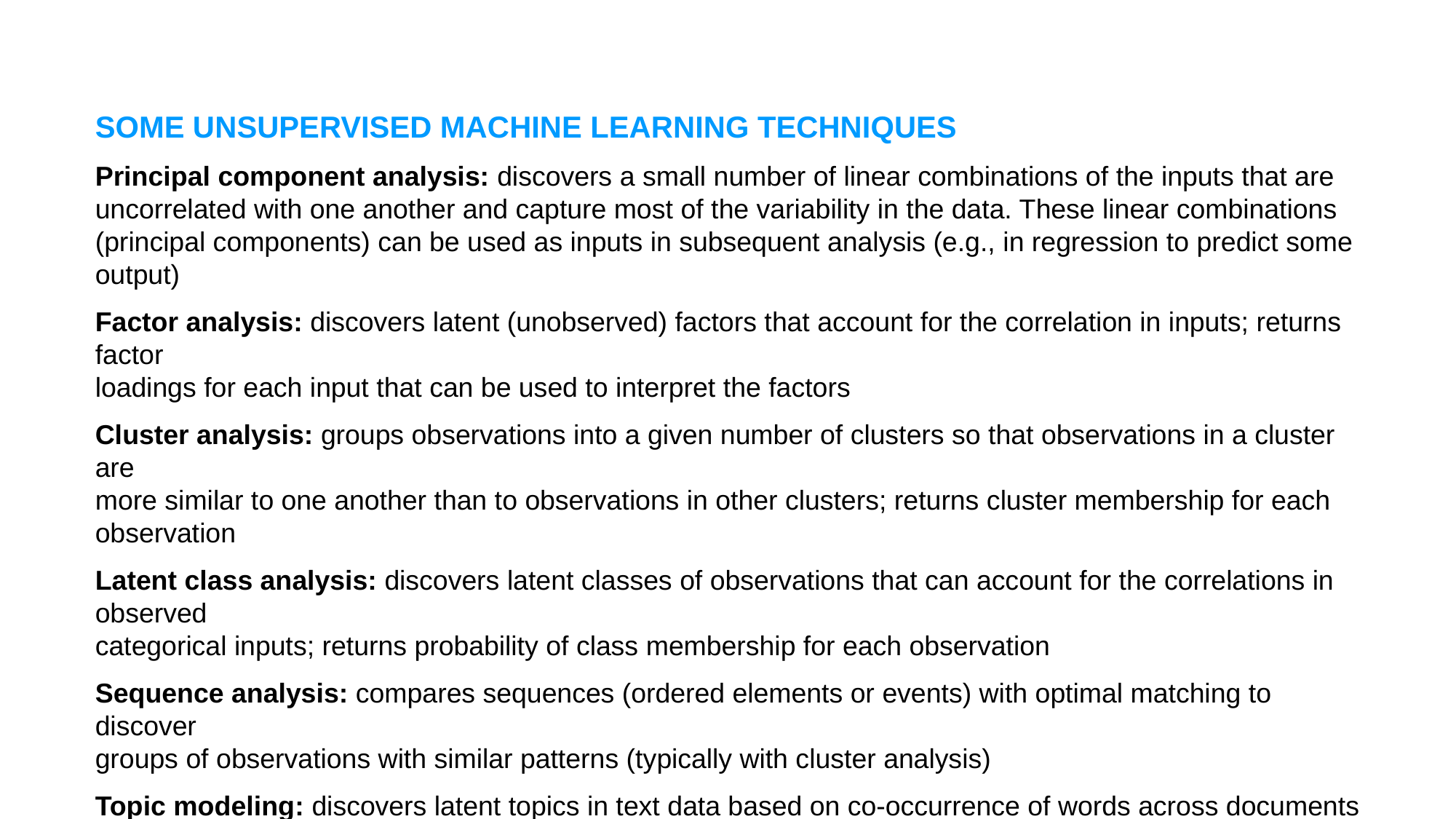

SOME UNSUPERVISED MACHINE LEARNING TECHNIQUES

Principal component analysis: discovers a small number of linear combinations of the inputs that are uncorrelated with one another and capture most of the variability in the data. These linear combinations (principal components) can be used as inputs in subsequent analysis (e.g., in regression to predict some output)

Factor analysis: discovers latent (unobserved) factors that account for the correlation in inputs; returns factor
loadings for each input that can be used to interpret the factors

Cluster analysis: groups observations into a given number of clusters so that observations in a cluster are
more similar to one another than to observations in other clusters; returns cluster membership for each
observation

Latent class analysis: discovers latent classes of observations that can account for the correlations in observed
categorical inputs; returns probability of class membership for each observation

Sequence analysis: compares sequences (ordered elements or events) with optimal matching to discover
groups of observations with similar patterns (typically with cluster analysis)

Topic modeling: discovers latent topics in text data based on co-occurrence of words across documents

Community detection: identifies communities in networks (graphs) based on structural position of nodes